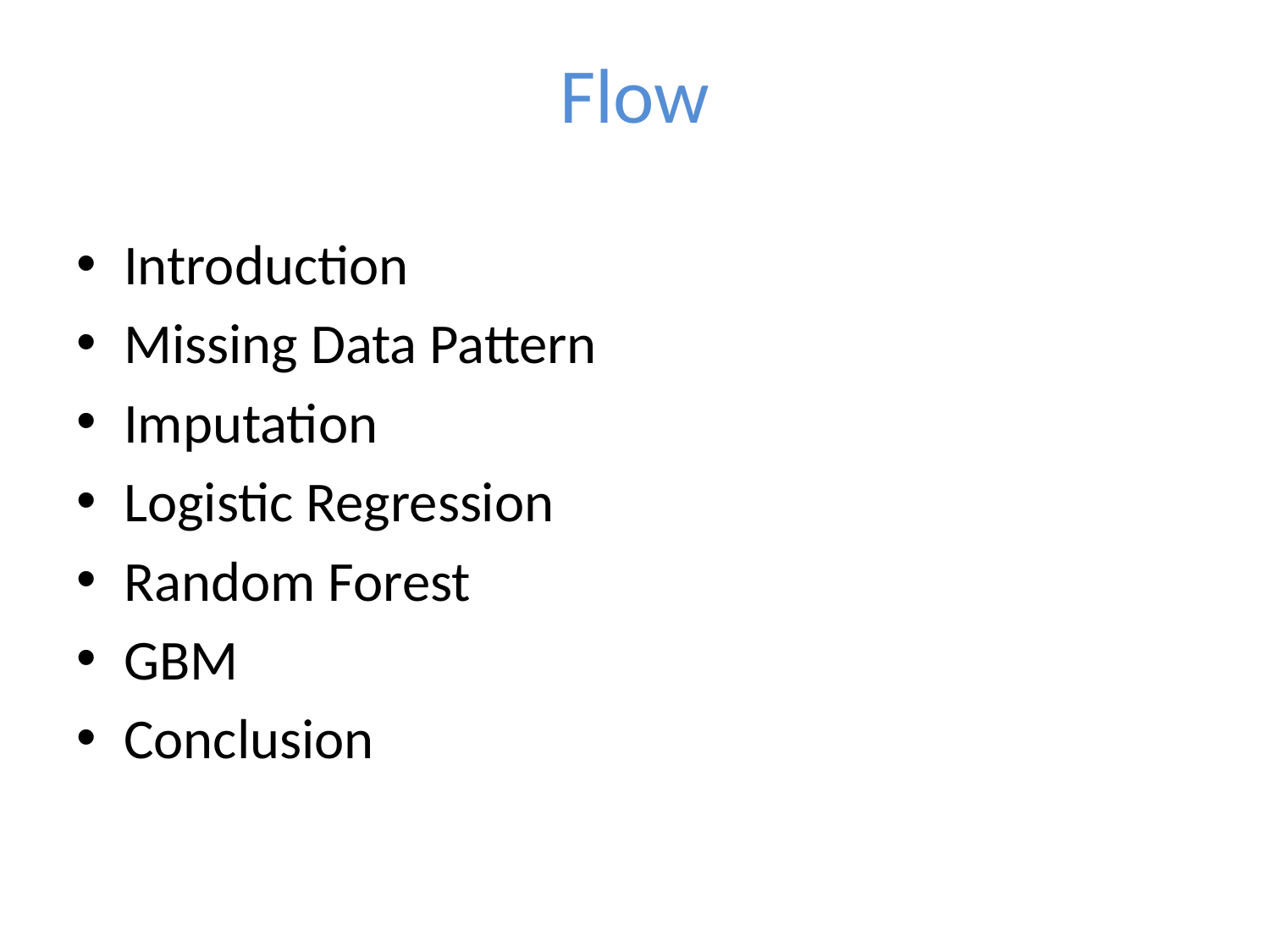

# Flow
Introduction
Missing Data Pattern
Imputation
Logistic Regression
Random Forest
GBM
Conclusion